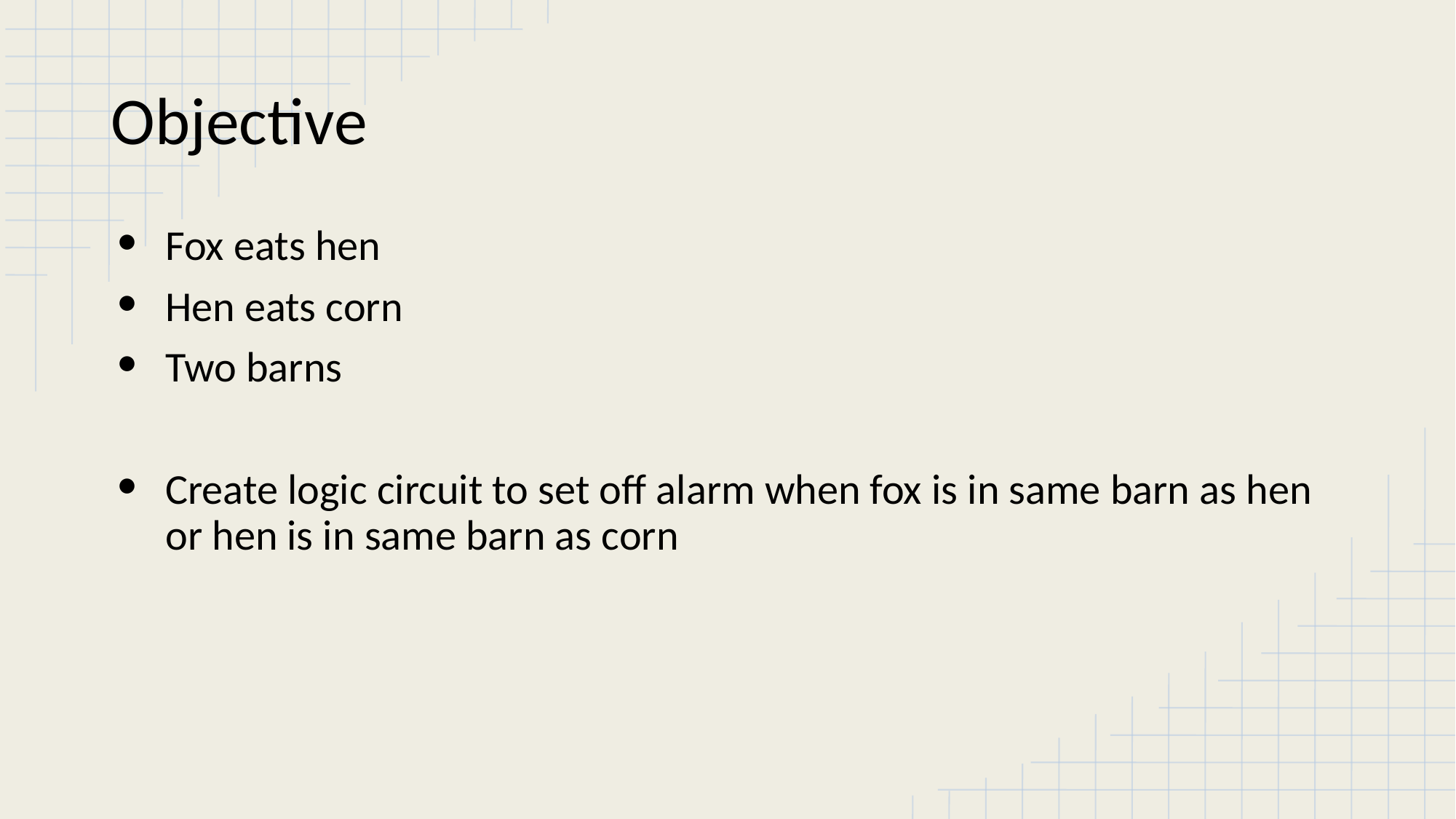

# Objective
Fox eats hen
Hen eats corn
Two barns

Create logic circuit to set off alarm when fox is in same barn as hen or hen is in same barn as corn